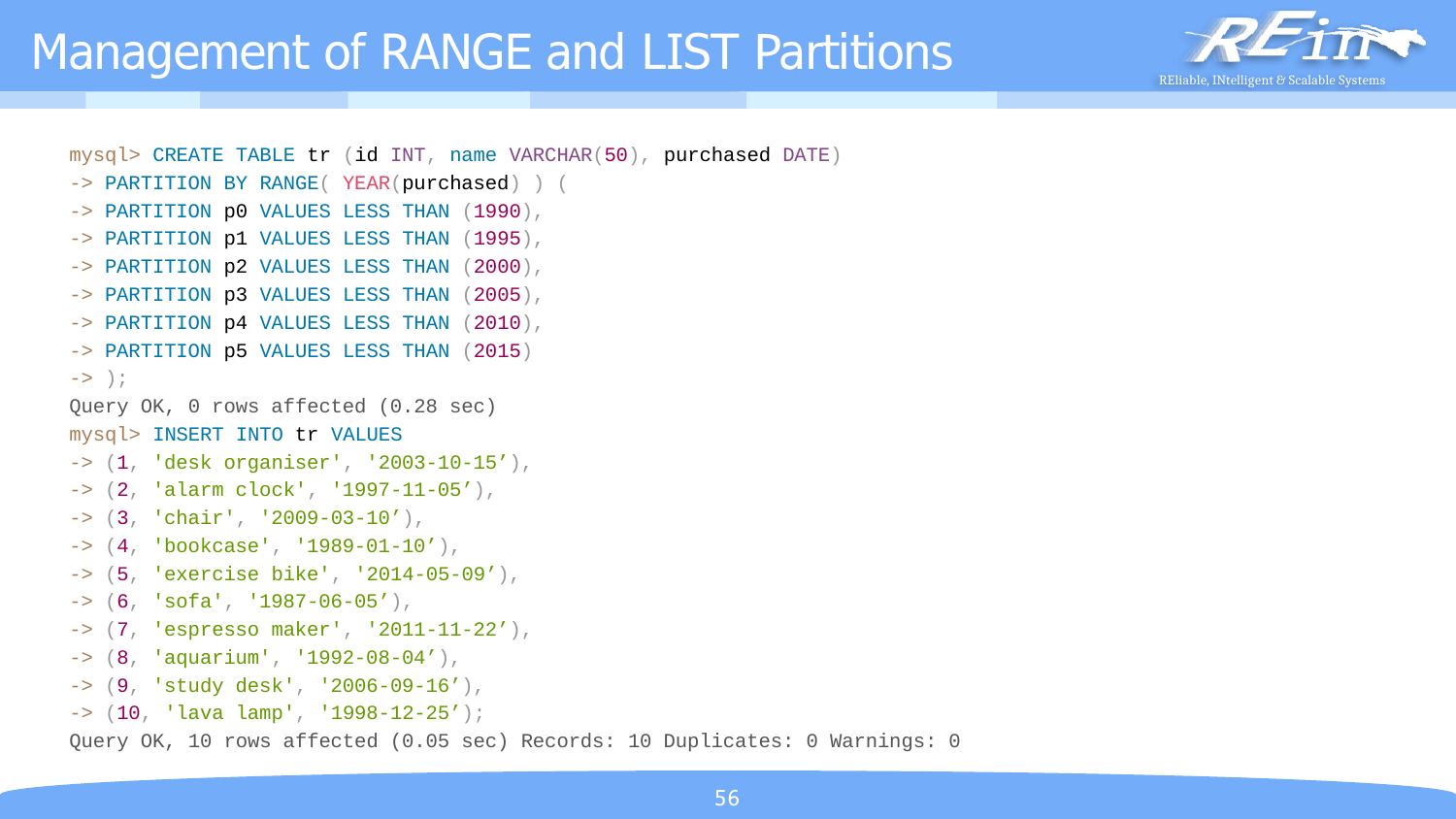

# Management of RANGE and LIST Partitions
mysql> CREATE TABLE tr (id INT, name VARCHAR(50), purchased DATE)
	-> PARTITION BY RANGE( YEAR(purchased) ) (
	-> PARTITION p0 VALUES LESS THAN (1990),
	-> PARTITION p1 VALUES LESS THAN (1995),
	-> PARTITION p2 VALUES LESS THAN (2000),
	-> PARTITION p3 VALUES LESS THAN (2005),
	-> PARTITION p4 VALUES LESS THAN (2010),
	-> PARTITION p5 VALUES LESS THAN (2015)
	-> );
Query OK, 0 rows affected (0.28 sec)
mysql> INSERT INTO tr VALUES
	-> (1, 'desk organiser', '2003-10-15’),
	-> (2, 'alarm clock', '1997-11-05’),
	-> (3, 'chair', '2009-03-10’),
	-> (4, 'bookcase', '1989-01-10’),
	-> (5, 'exercise bike', '2014-05-09’),
	-> (6, 'sofa', '1987-06-05’),
	-> (7, 'espresso maker', '2011-11-22’),
	-> (8, 'aquarium', '1992-08-04’),
	-> (9, 'study desk', '2006-09-16’),
	-> (10, 'lava lamp', '1998-12-25’);
Query OK, 10 rows affected (0.05 sec) Records: 10 Duplicates: 0 Warnings: 0

56